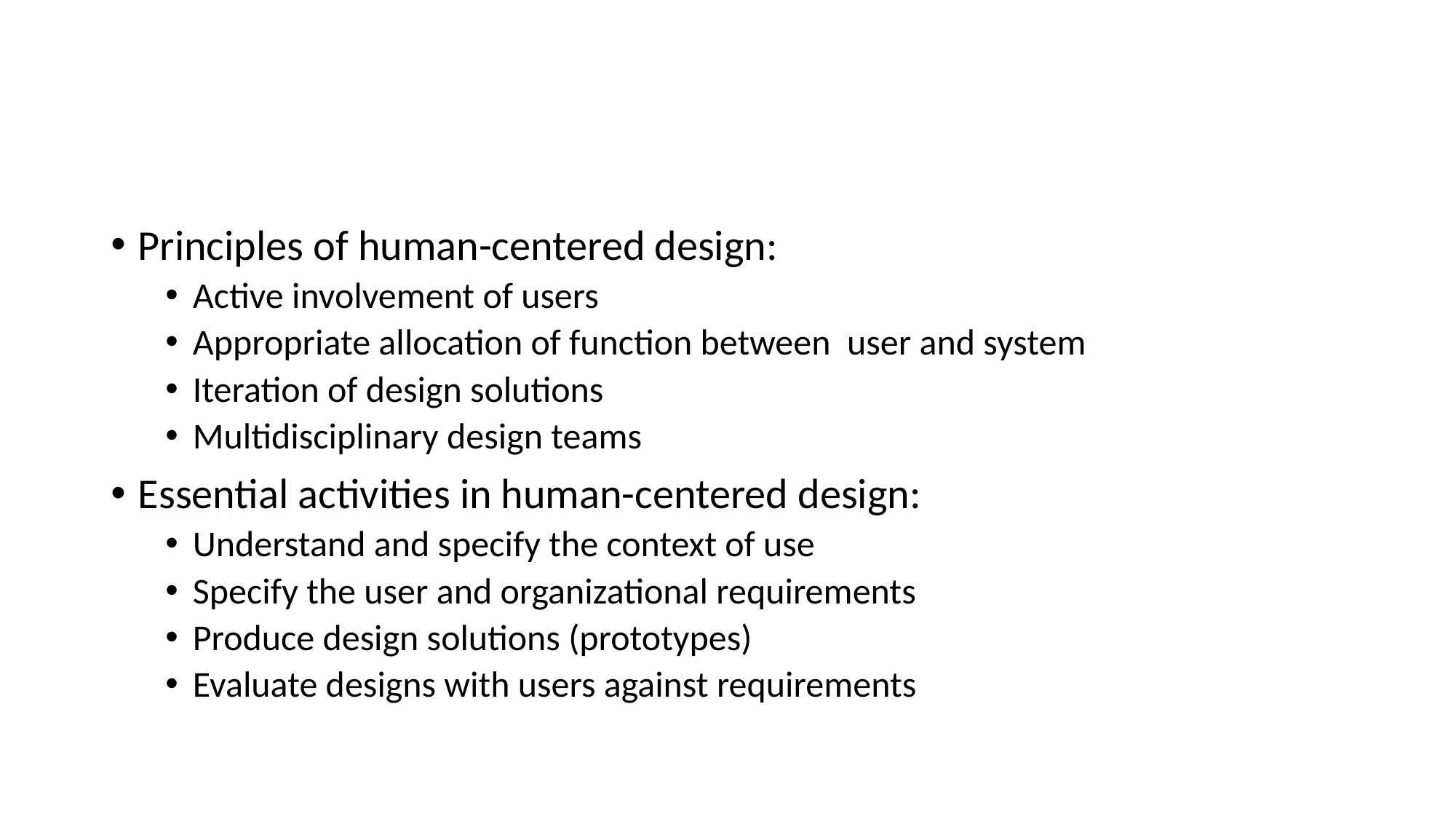

#
Principles of human-centered design:
Active involvement of users
Appropriate allocation of function between  user and system
Iteration of design solutions
Multidisciplinary design teams
Essential activities in human-centered design:
Understand and specify the context of use
Specify the user and organizational requirements
Produce design solutions (prototypes)
Evaluate designs with users against requirements